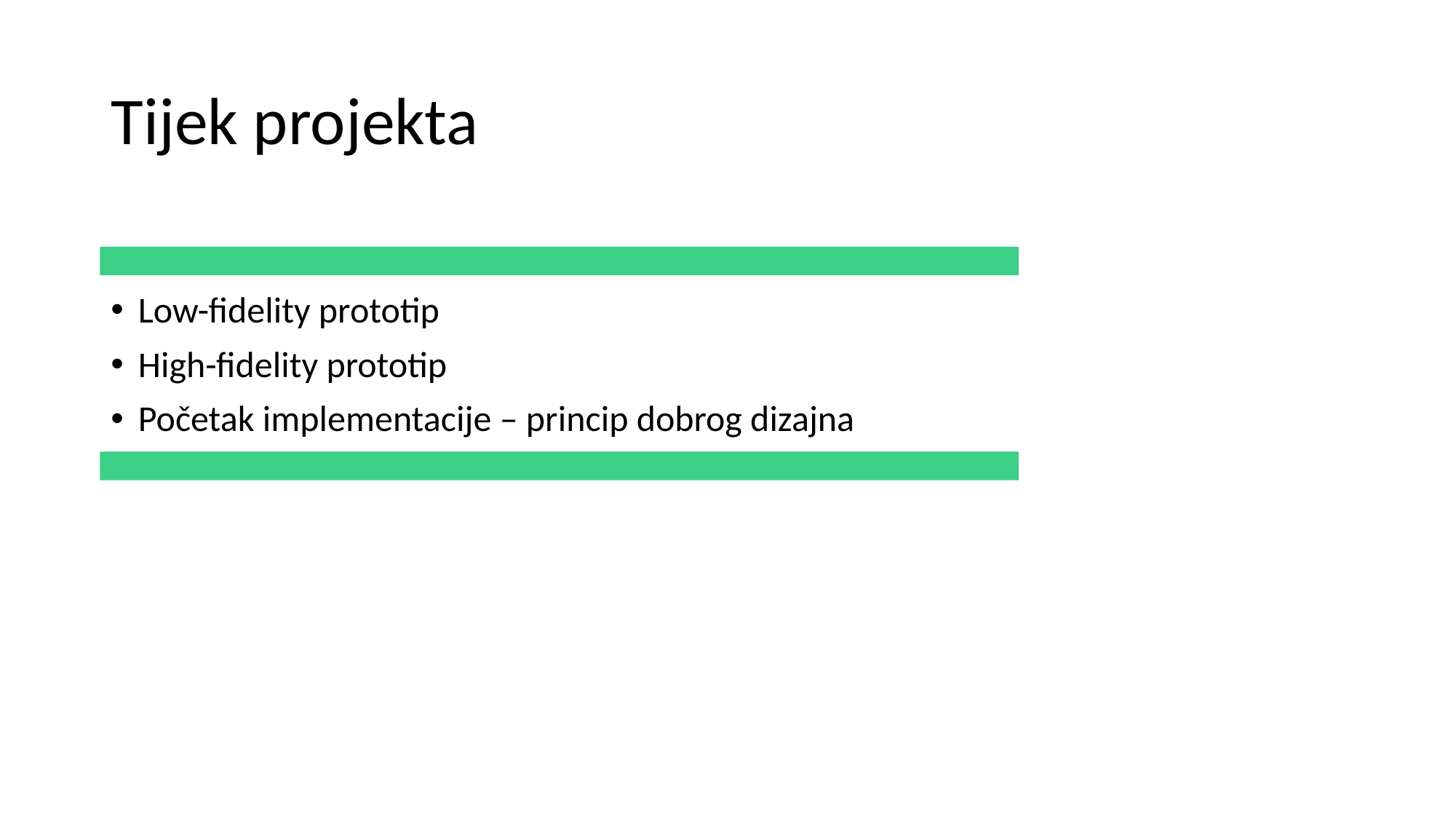

# Tijek projekta

Low-fidelity prototip
High-fidelity prototip
Početak implementacije – princip dobrog dizajna